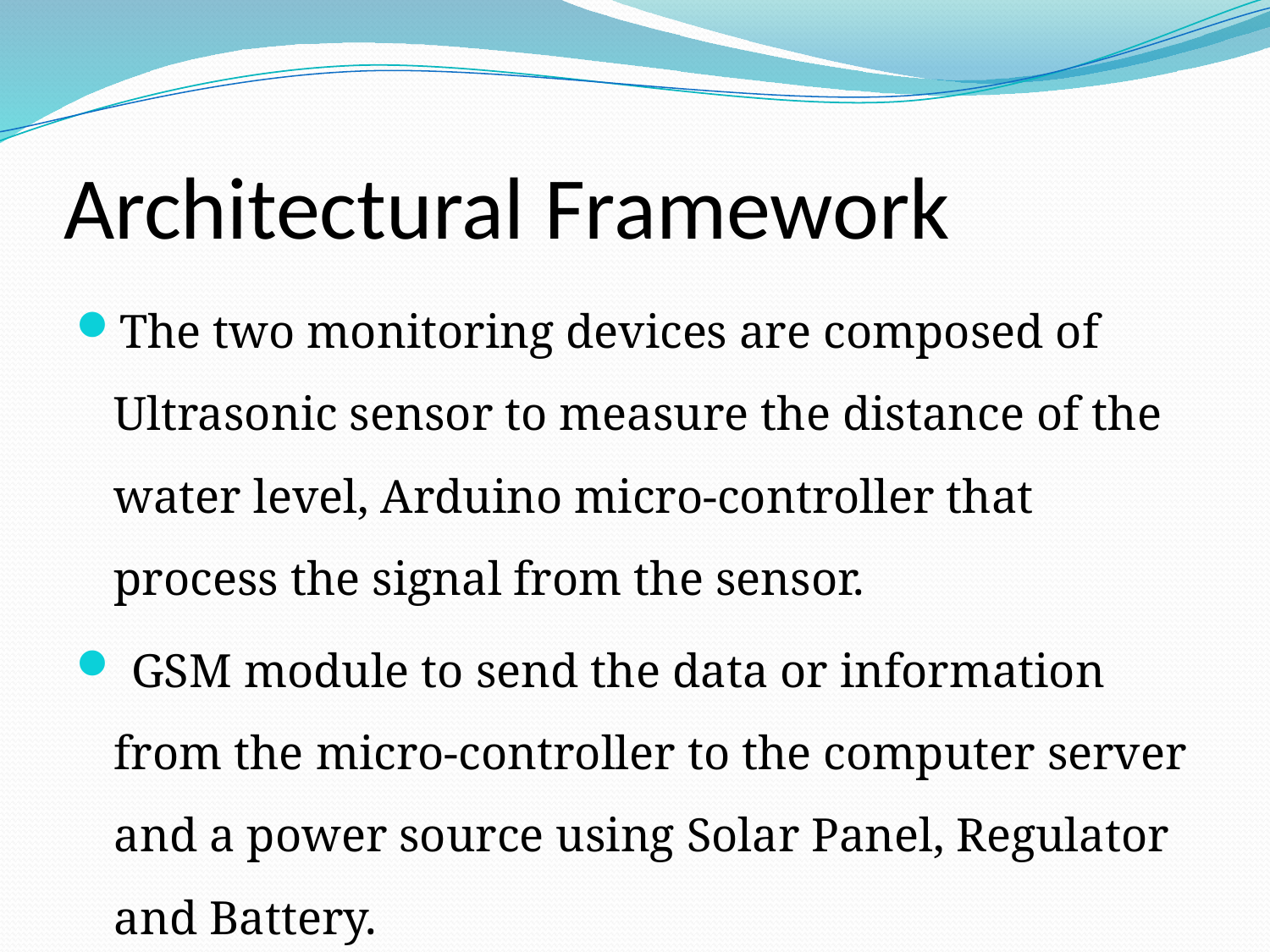

# Architectural Framework
The two monitoring devices are composed of Ultrasonic sensor to measure the distance of the water level, Arduino micro-controller that process the signal from the sensor.
 GSM module to send the data or information from the micro-controller to the computer server and a power source using Solar Panel, Regulator and Battery.